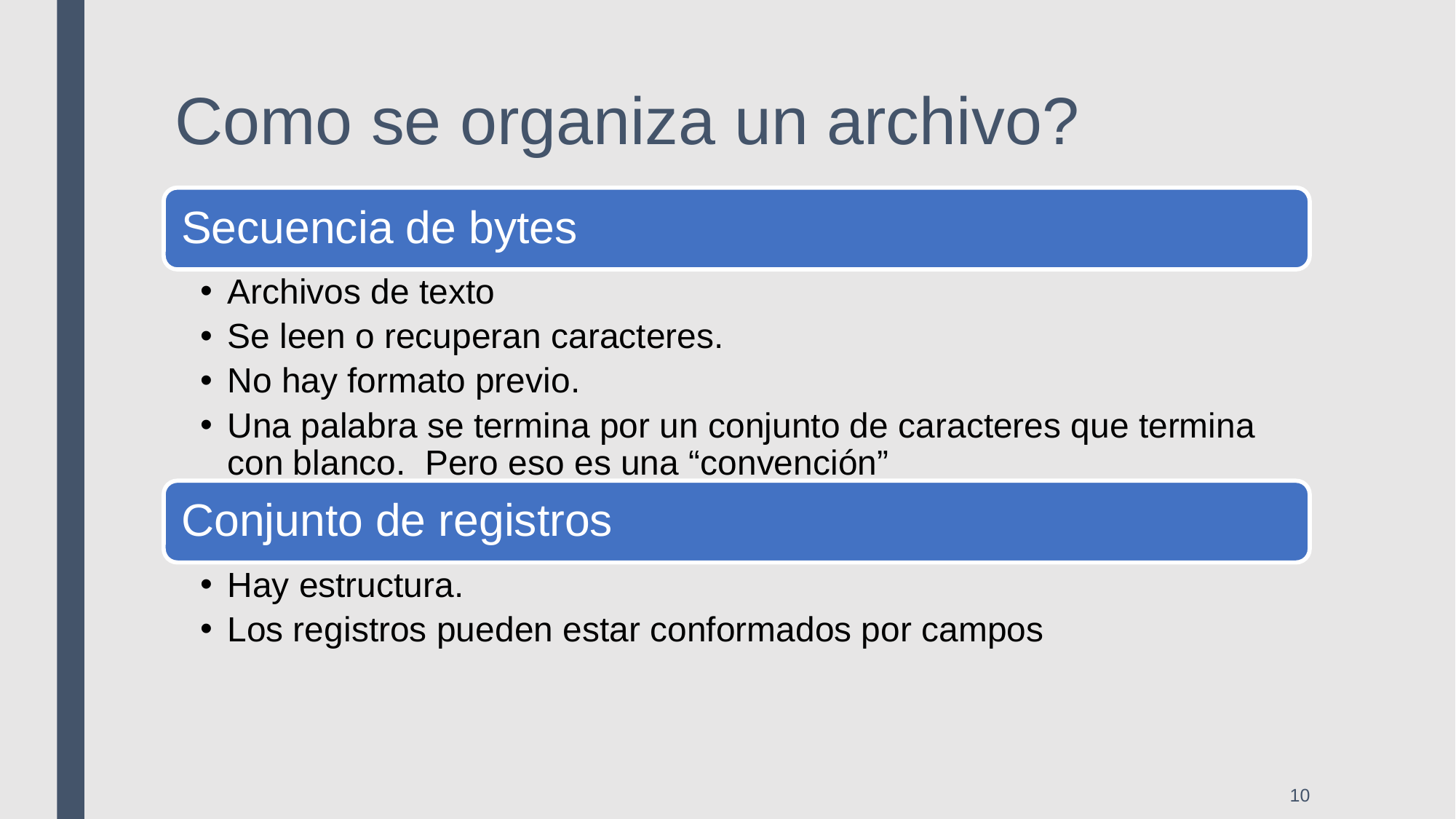

# Como se organiza un archivo?

Secuencia de bytes

Archivos de texto
Se leen o recuperan caracteres.
No hay formato previo.
Una palabra se termina por un conjunto de caracteres que termina con blanco.  Pero eso es una “convención”

Conjunto de registros

Hay estructura.
Los registros pueden estar conformados por campos

10